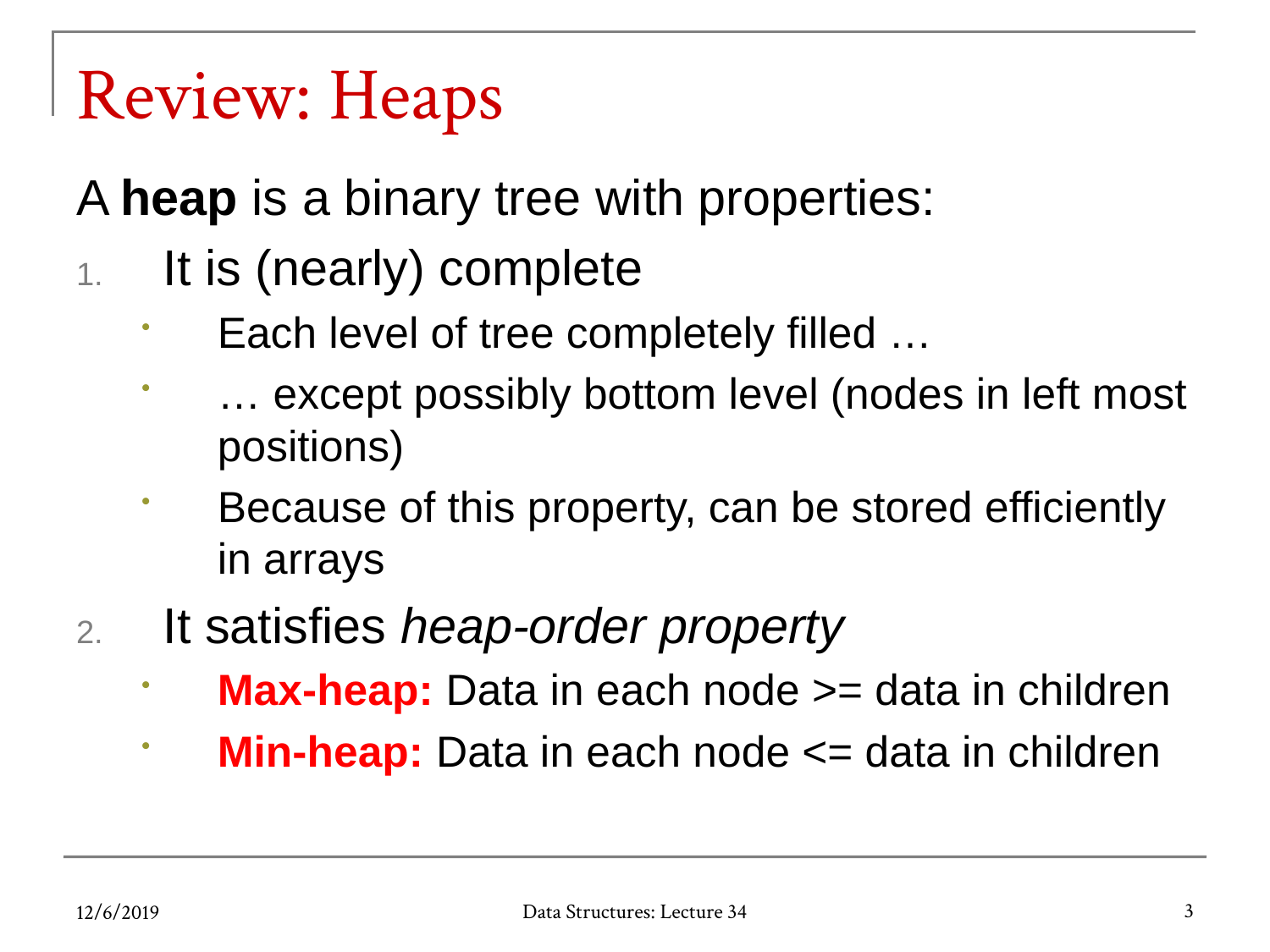

# Review: Heaps
A heap is a binary tree with properties:
It is (nearly) complete
Each level of tree completely filled …
… except possibly bottom level (nodes in left most positions)
Because of this property, can be stored efficiently in arrays
It satisfies heap-order property
Max-heap: Data in each node >= data in children
Min-heap: Data in each node <= data in children

12/6/2019
3
Data Structures: Lecture 34